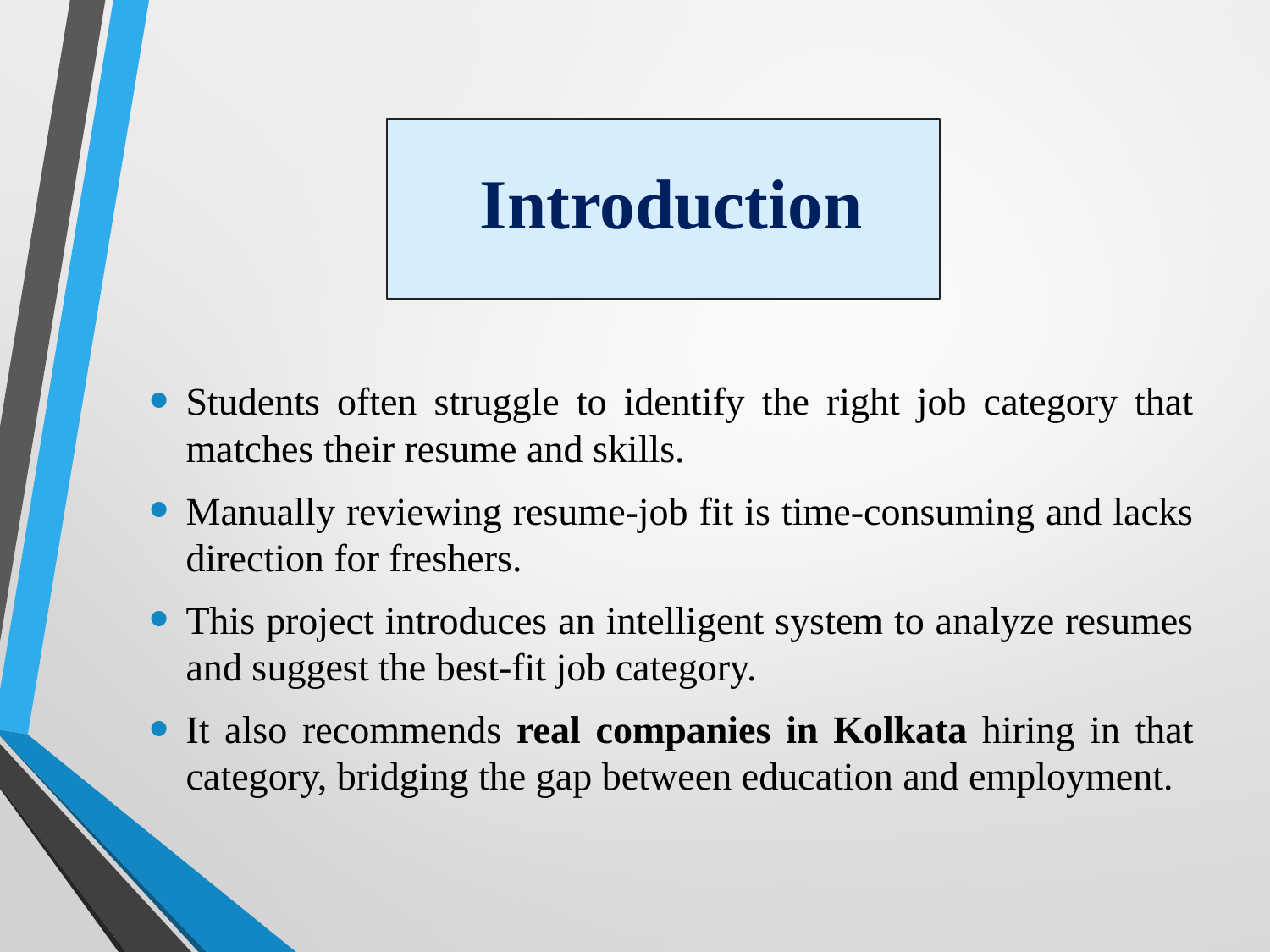

# Introduction

Students often struggle to identify the right job category that matches their resume and skills.
Manually reviewing resume-job fit is time-consuming and lacks direction for freshers.
This project introduces an intelligent system to analyze resumes and suggest the best-fit job category.
It also recommends real companies in Kolkata hiring in that category, bridging the gap between education and employment.